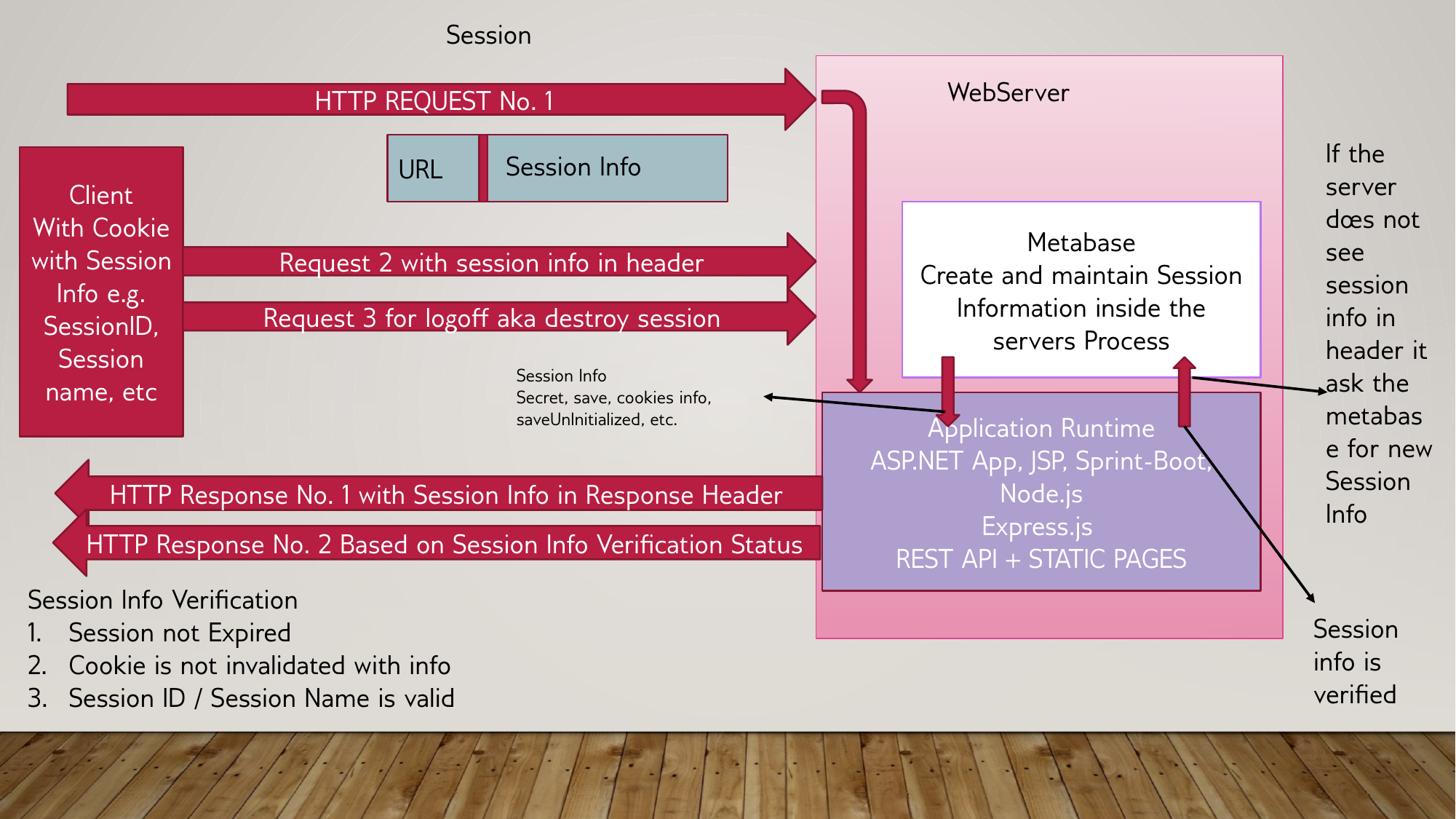

Session

HTTP REQUEST No. 1
WebServer
If the server does not see session info in header it ask the metabase for new Session Info

Session Info
URL
Client
With Cookie with Session Info e.g. SessionID, Session name, etc
Metabase
Create and maintain Session Information inside the servers Process

Request 2 with session info in header
Request 3 for logoff aka destroy session

Session Info
Secret, save, cookies info, saveUnInitialized, etc.
Application Runtime
ASP.NET App, JSP, Sprint-Boot, Node.js
Express.js
REST API + STATIC PAGES
HTTP Response No. 1 with Session Info in Response Header
HTTP Response No. 2 Based on Session Info Verification Status
Session Info Verification
Session not Expired
Cookie is not invalidated with info
Session ID / Session Name is valid
Session info is verified